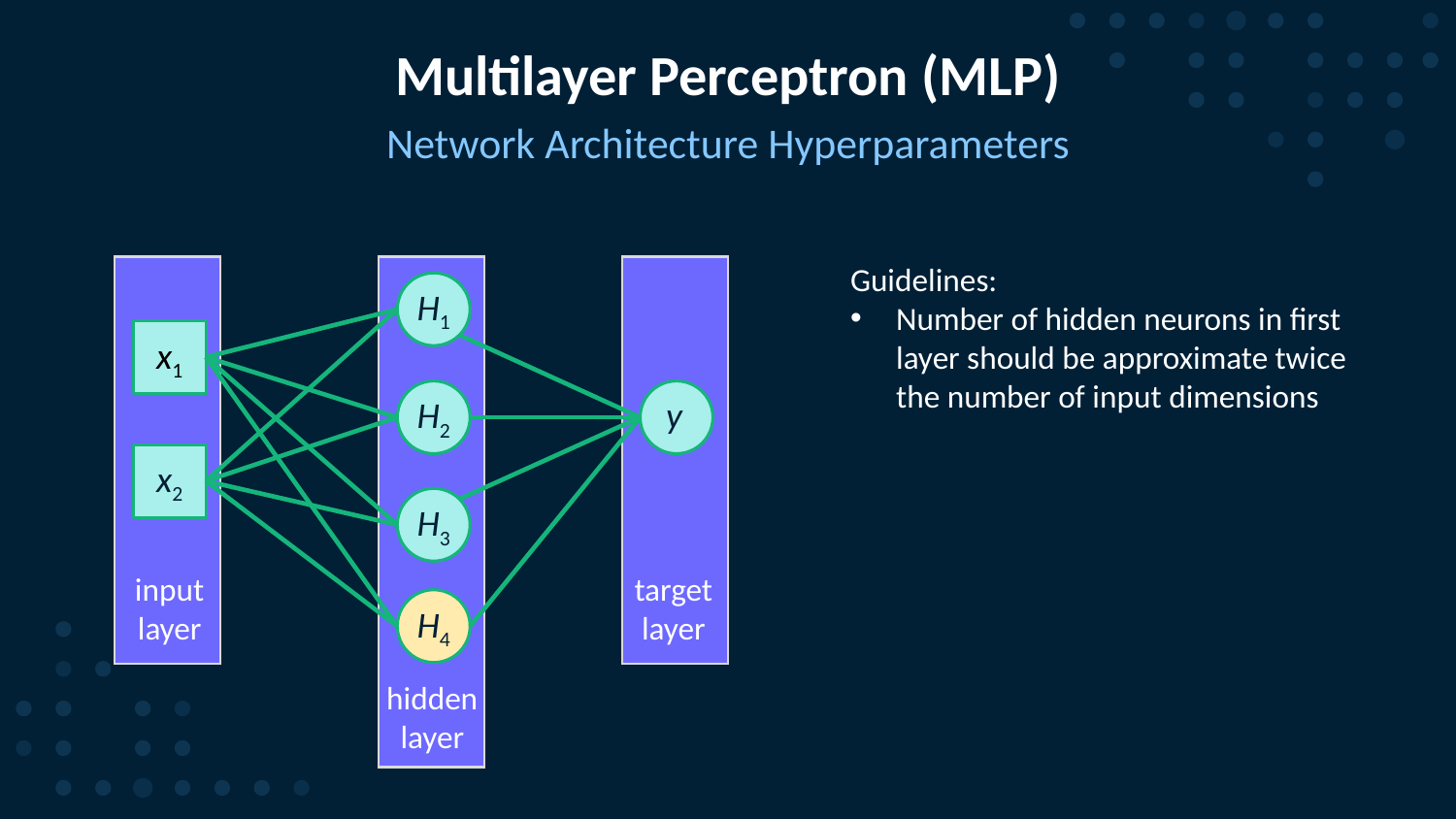

# Multilayer Perceptron (MLP)
Network Architecture Hyperparameters
Guidelines:
Number of hidden neurons in first layer should be approximate twice the number of input dimensions

H1
x1
H2
y
x2
H3
input
layer
target
layer
H4
hidden
layer